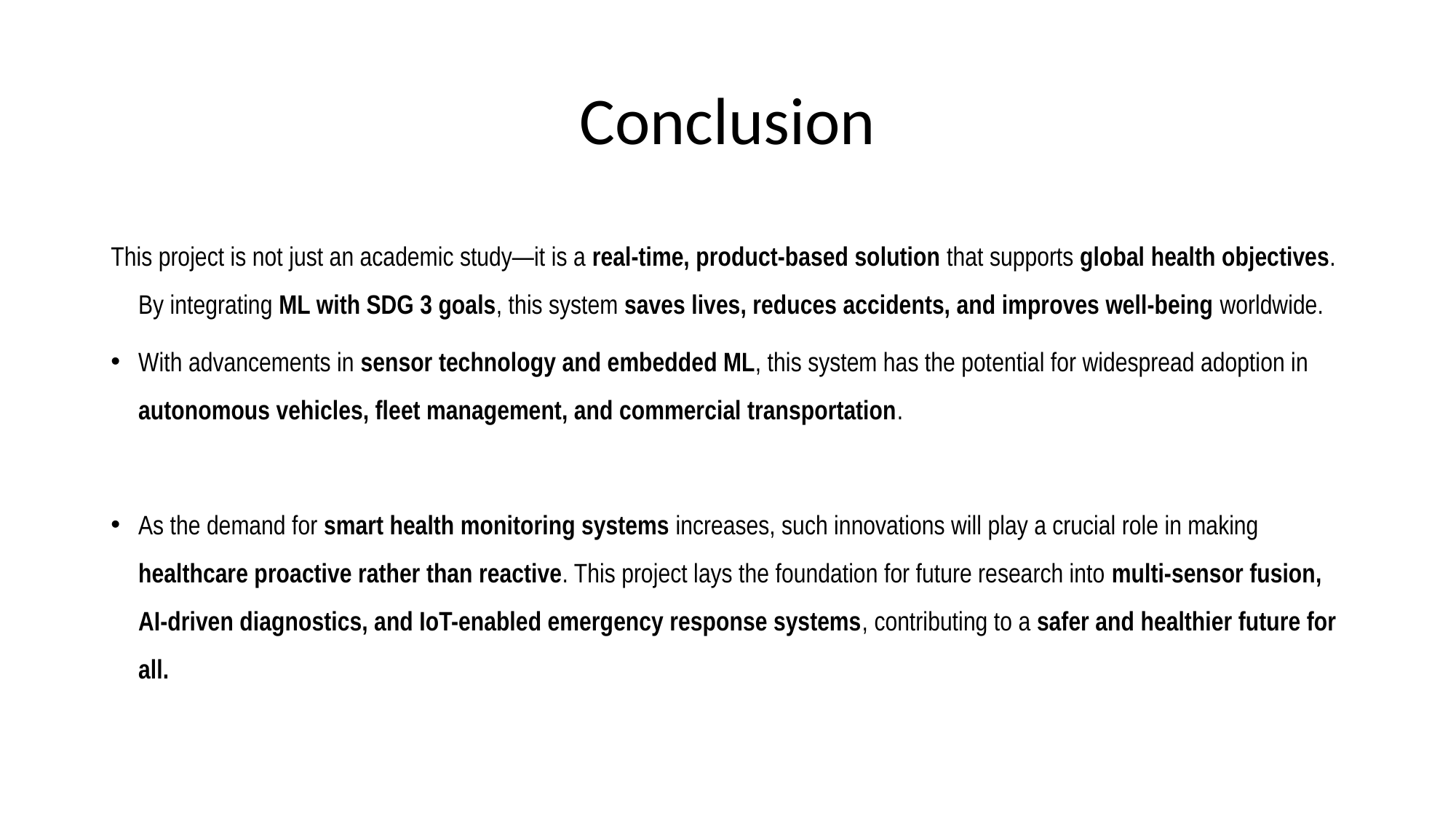

# Conclusion
This project is not just an academic study—it is a real-time, product-based solution that supports global health objectives. By integrating ML with SDG 3 goals, this system saves lives, reduces accidents, and improves well-being worldwide.
With advancements in sensor technology and embedded ML, this system has the potential for widespread adoption in autonomous vehicles, fleet management, and commercial transportation.

As the demand for smart health monitoring systems increases, such innovations will play a crucial role in making healthcare proactive rather than reactive. This project lays the foundation for future research into multi-sensor fusion, AI-driven diagnostics, and IoT-enabled emergency response systems, contributing to a safer and healthier future for all.